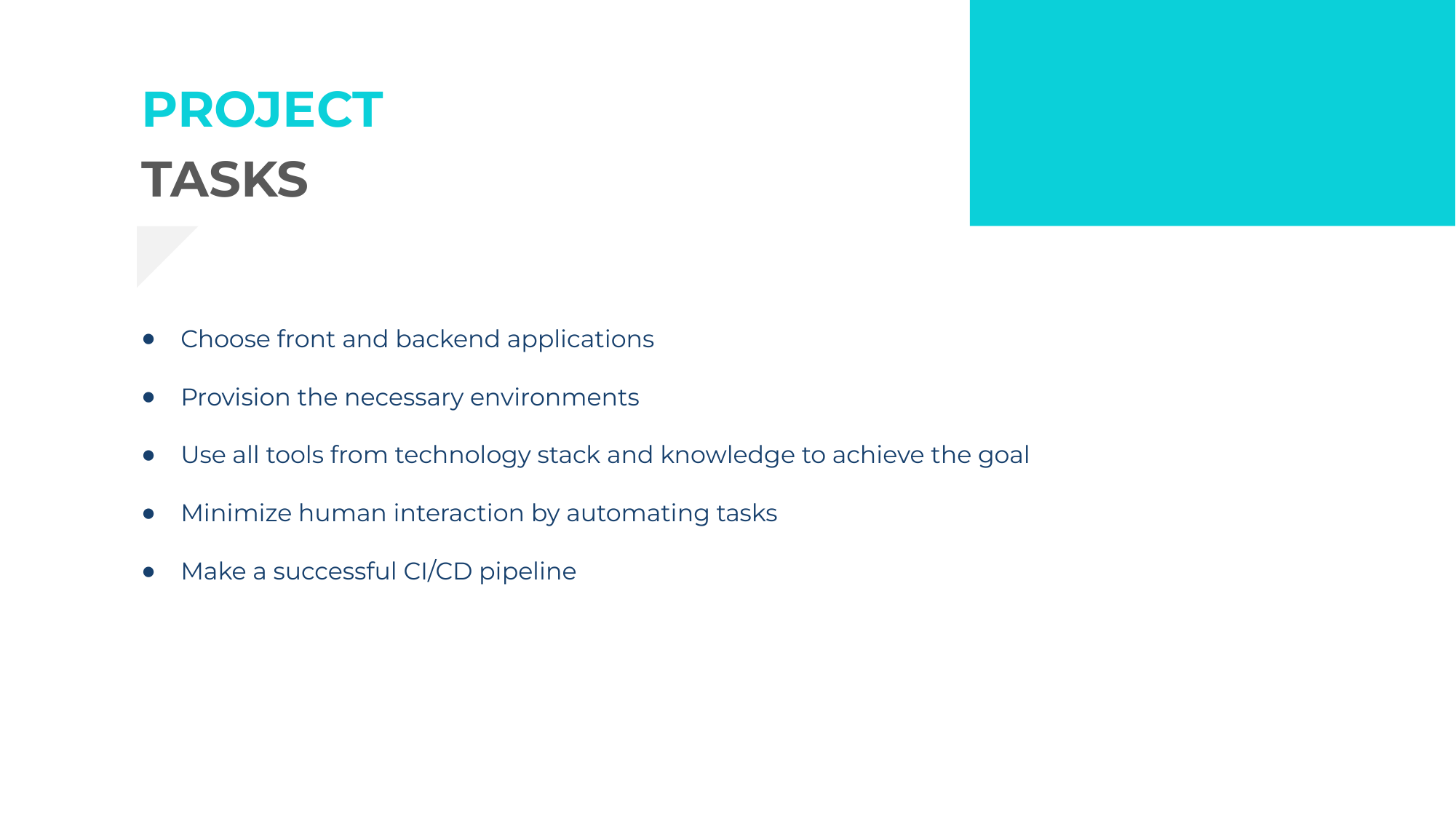

PROJECT
TASKS

Choose front and backend applications

Provision the necessary environments

Use all tools from technology stack and knowledge to achieve the goal

Minimize human interaction by automating tasks

Make a successful CI/CD pipeline